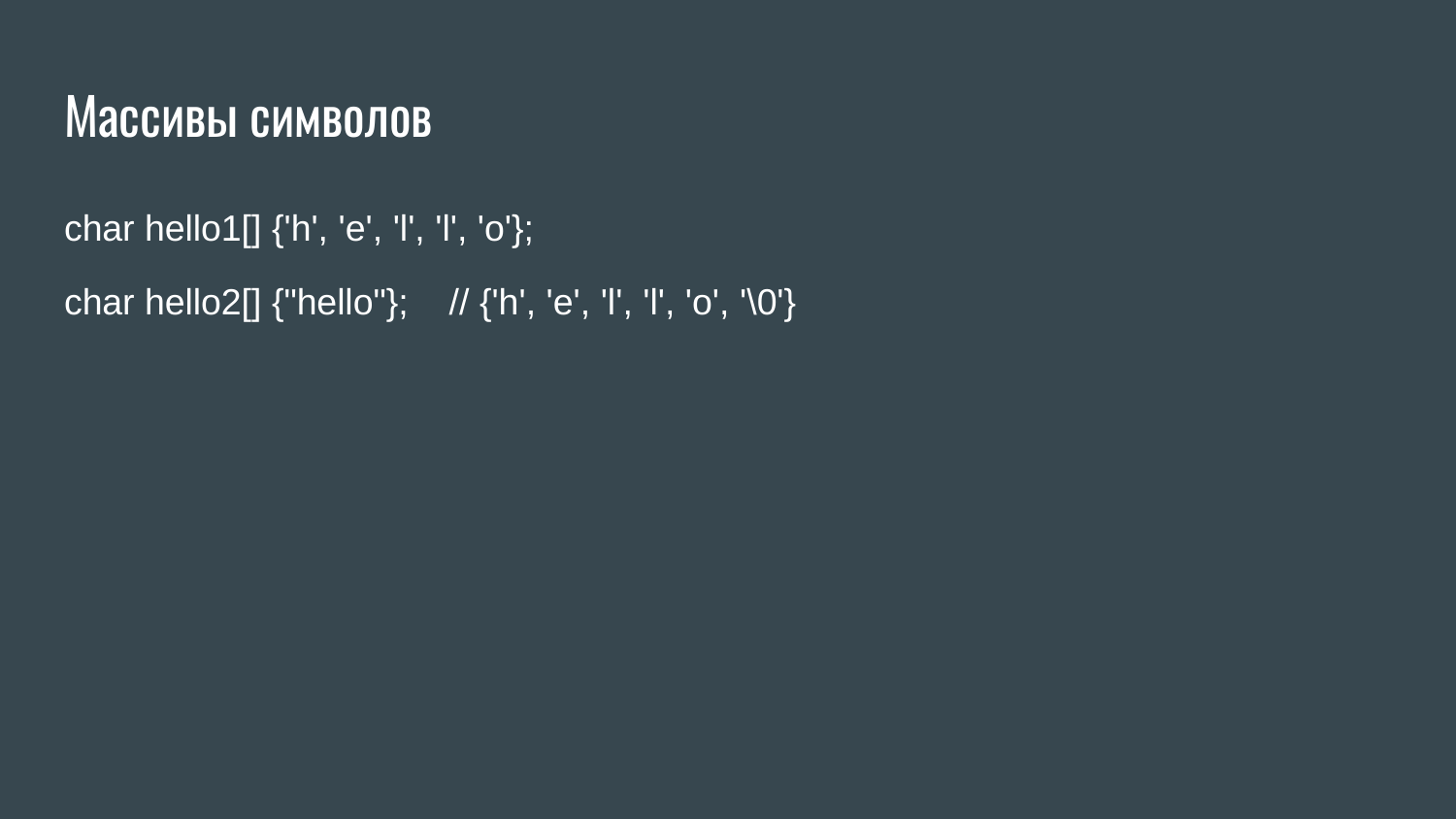

# Массивы символов
char hello1[] {'h', 'e', 'l', 'l', 'o'};
char hello2[] {"hello"};    // {'h', 'e', 'l', 'l', 'o', '\0'}